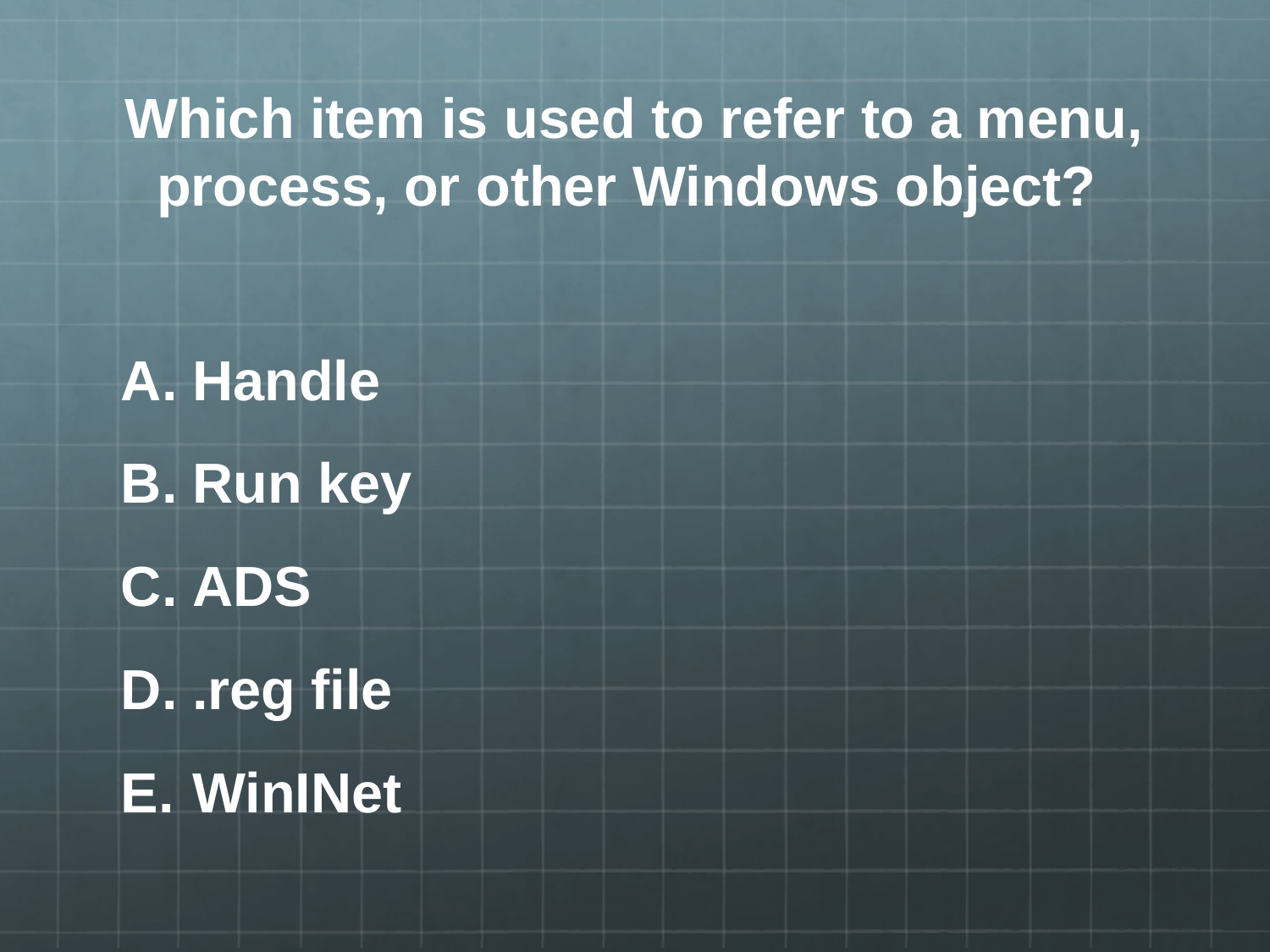

# Which item is used to refer to a menu, process, or other Windows object?
Handle
Run key
ADS
.reg file
WinINet